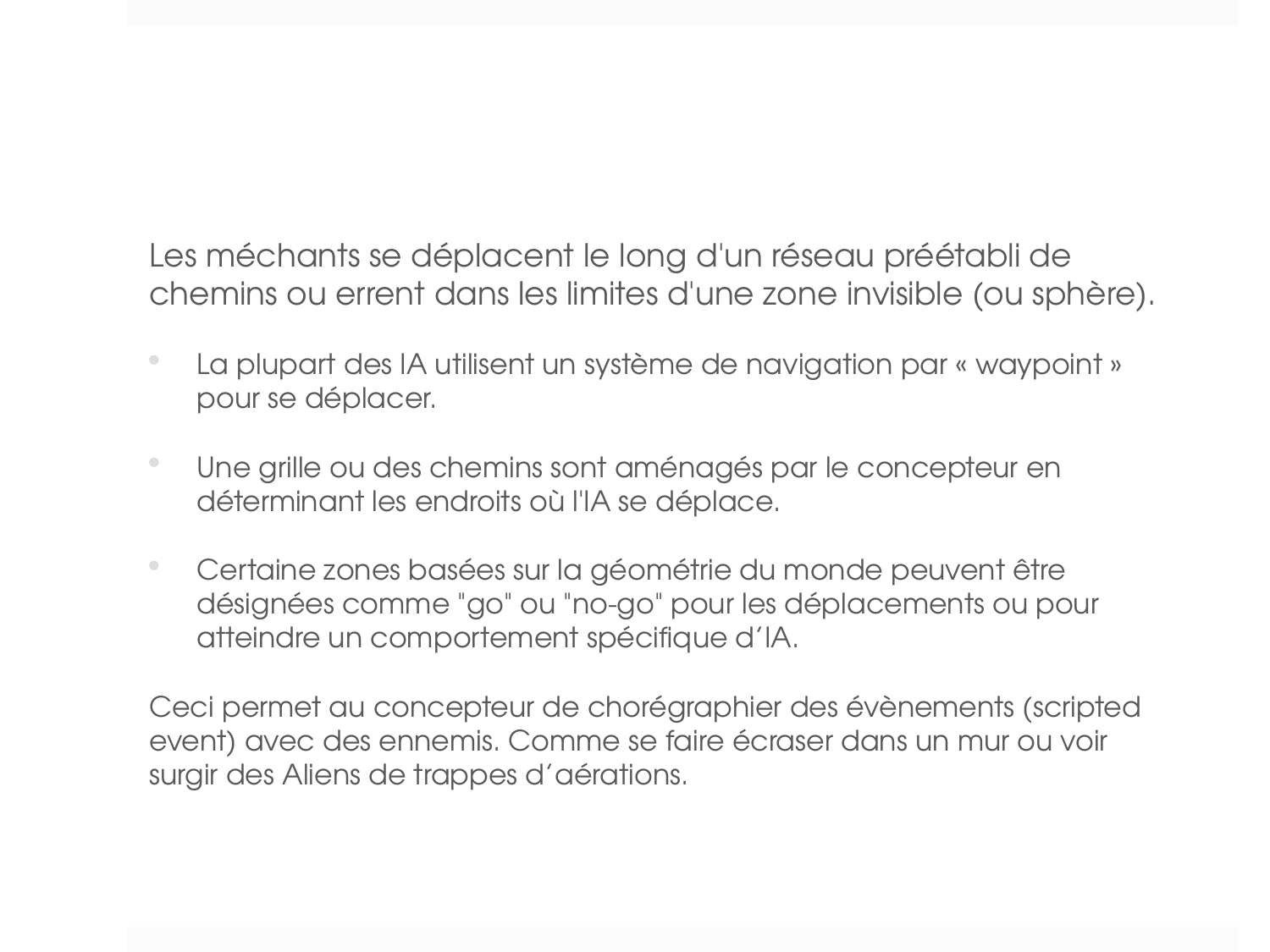

Les méchants se déplacent le long d'un réseau préétabli de chemins ou errent dans les limites d'une zone invisible (ou sphère).
La plupart des IA utilisent un système de navigation par « waypoint » pour se déplacer.
Une grille ou des chemins sont aménagés par le concepteur en déterminant les endroits où l'IA se déplace.
Certaine zones basées sur la géométrie du monde peuvent être désignées comme "go" ou "no-go" pour les déplacements ou pour atteindre un comportement spécifique d’IA.
Ceci permet au concepteur de chorégraphier des évènements (scripted event) avec des ennemis. Comme se faire écraser dans un mur ou voir surgir des Aliens de trappes d’aérations.